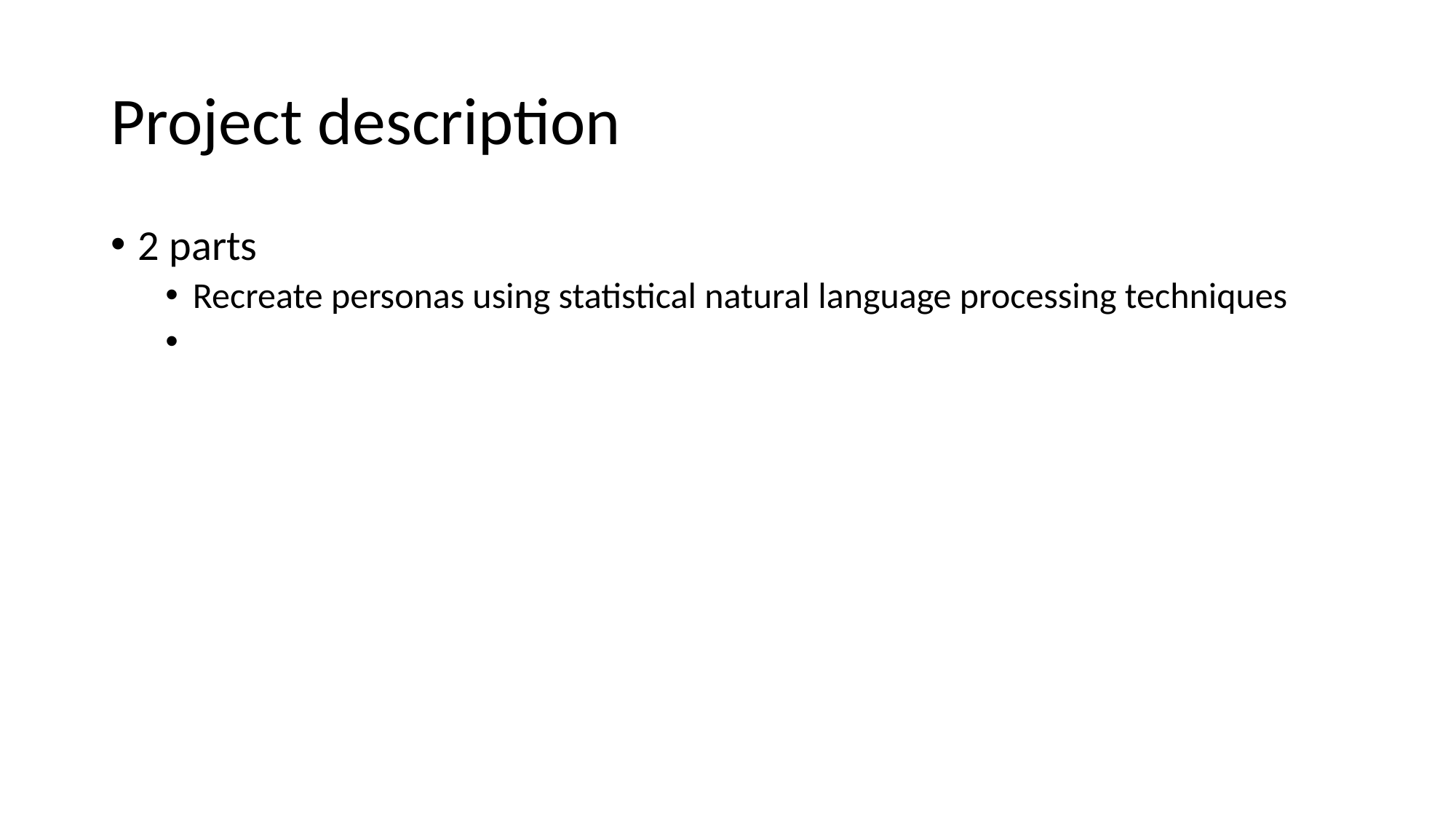

# Project description
2 parts
Recreate personas using statistical natural language processing techniques